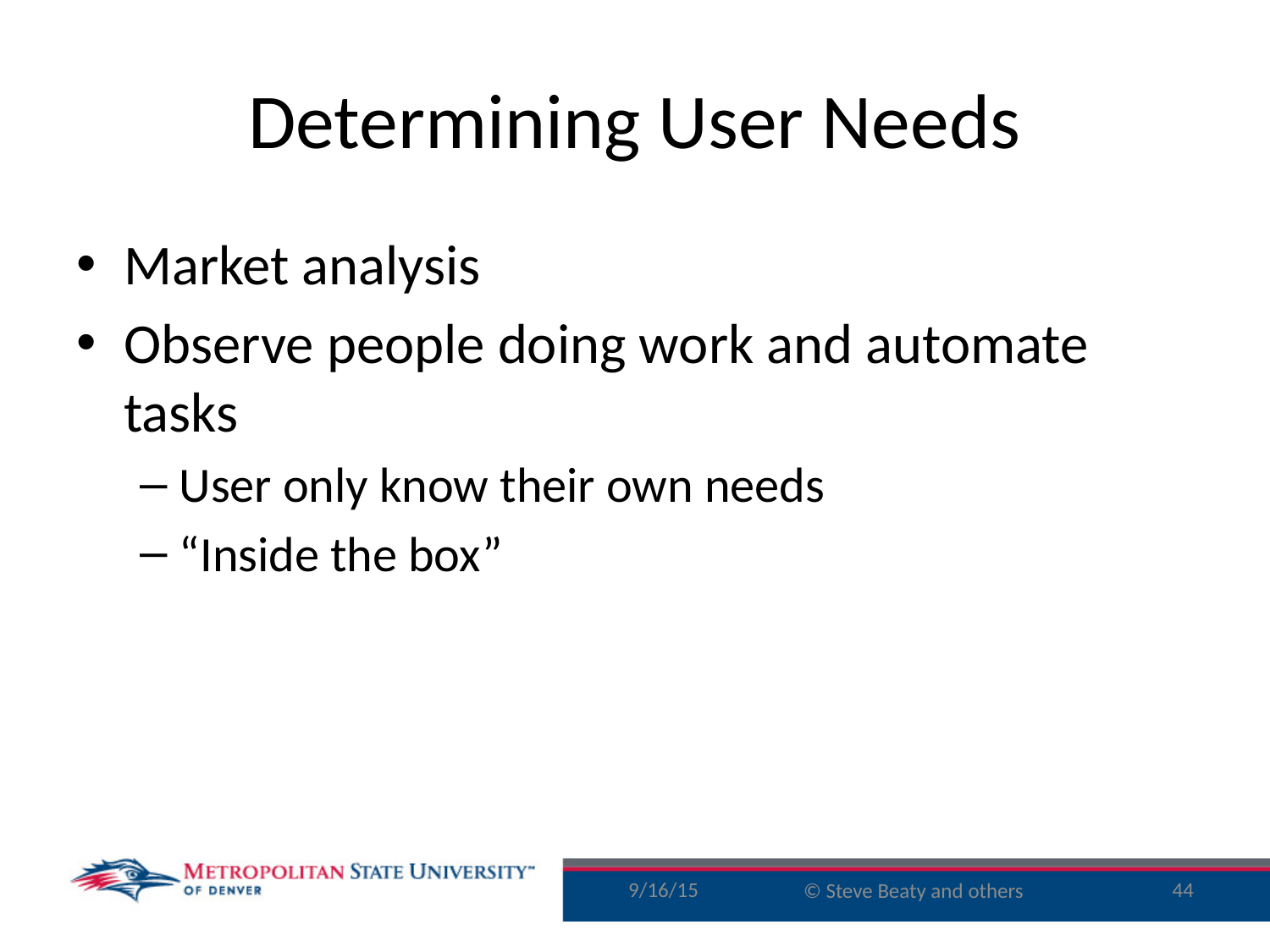

# Determining User Needs
Market analysis
Observe people doing work and automate tasks
User only know their own needs
“Inside the box”
9/16/15
44
© Steve Beaty and others